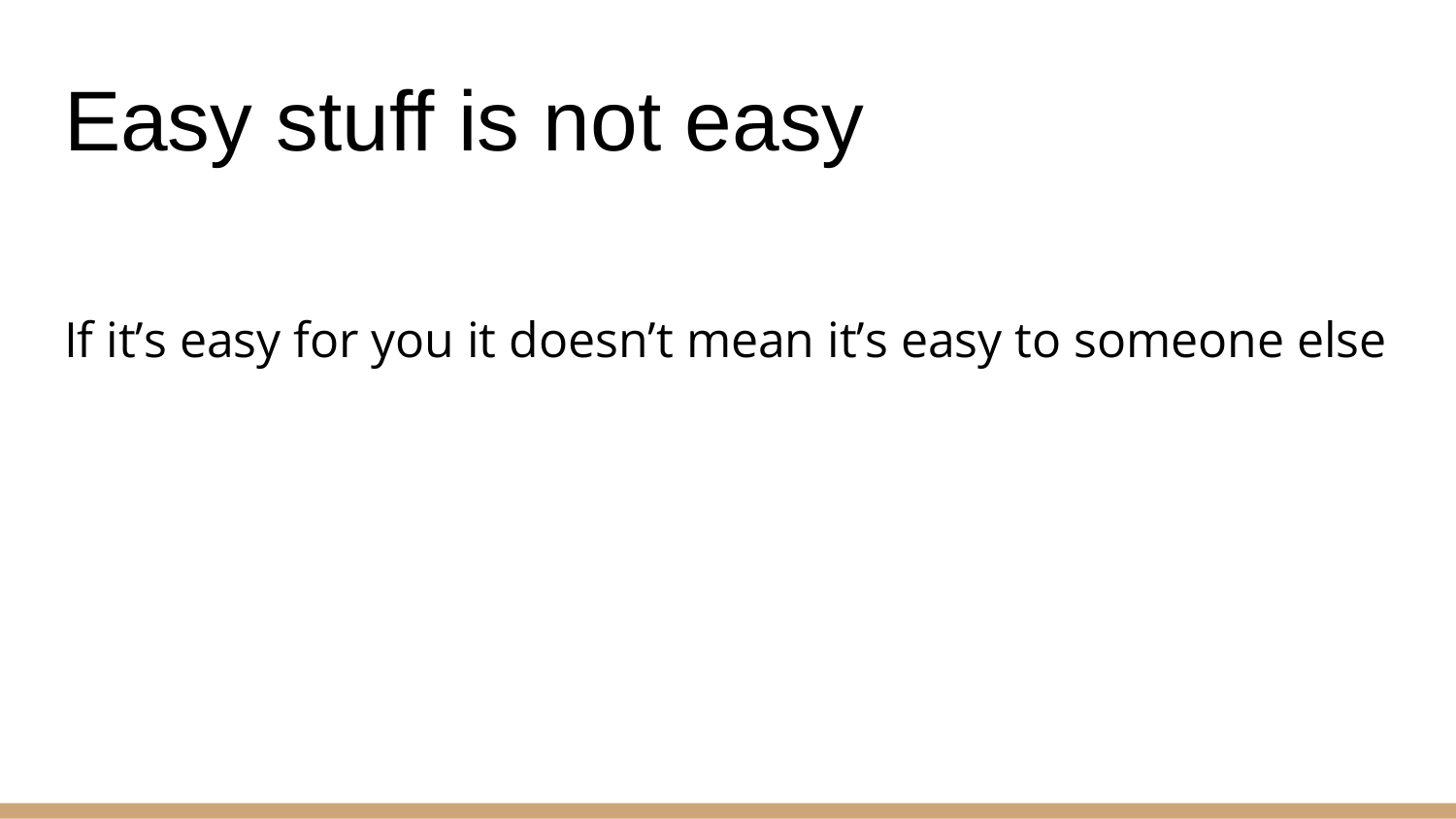

# Easy stuff is not easy

If it’s easy for you it doesn’t mean it’s easy to someone else